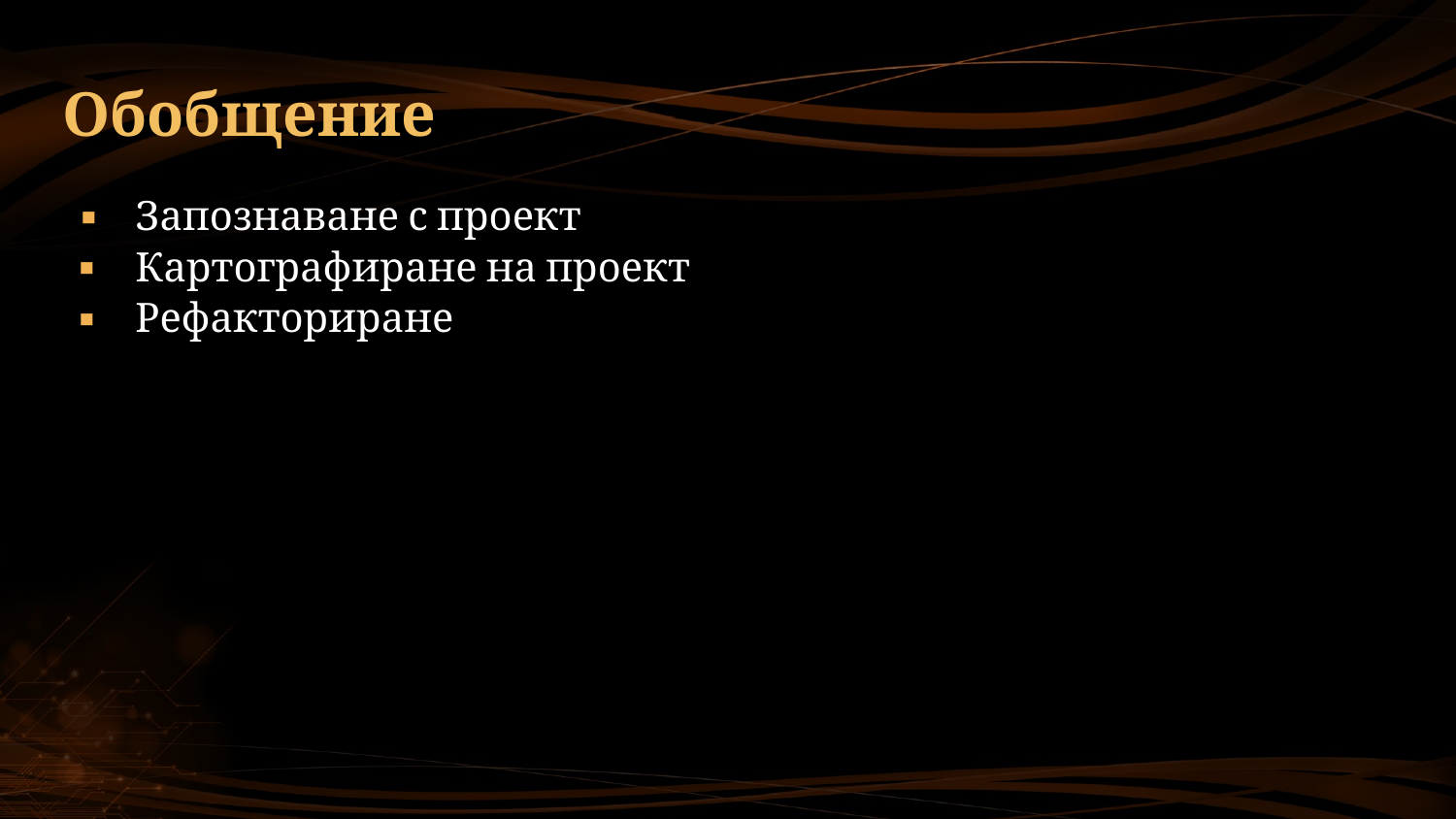

# Обобщение
Запознаване с проект
Картографиране на проект
Рефакториране